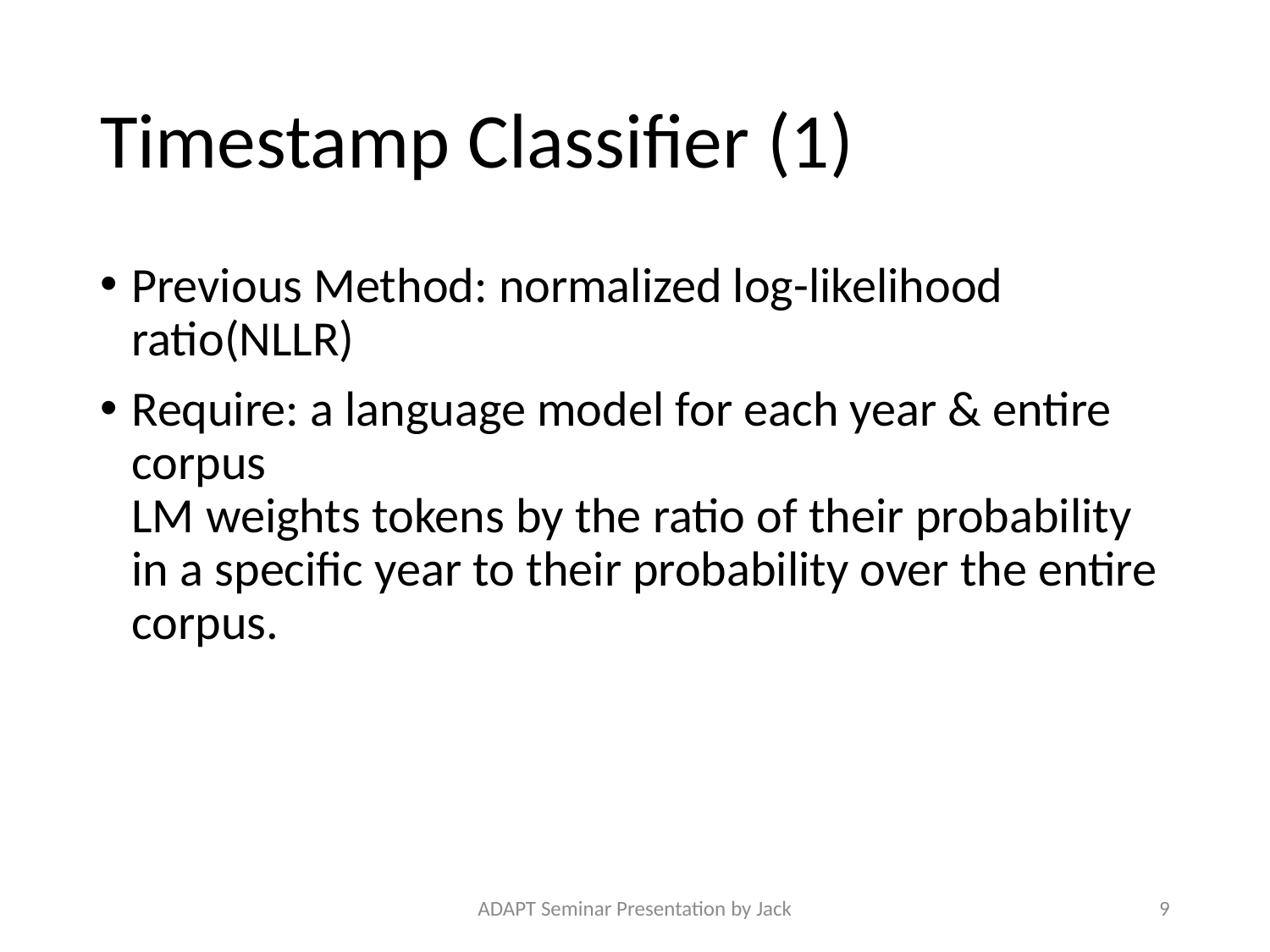

# Timestamp Classifier (1)
Previous Method: normalized log-likelihood ratio(NLLR)
Require: a language model for each year & entire corpus
LM weights tokens by the ratio of their probability in a specific year to their probability over the entire corpus.
ADAPT Seminar Presentation by Jack
9